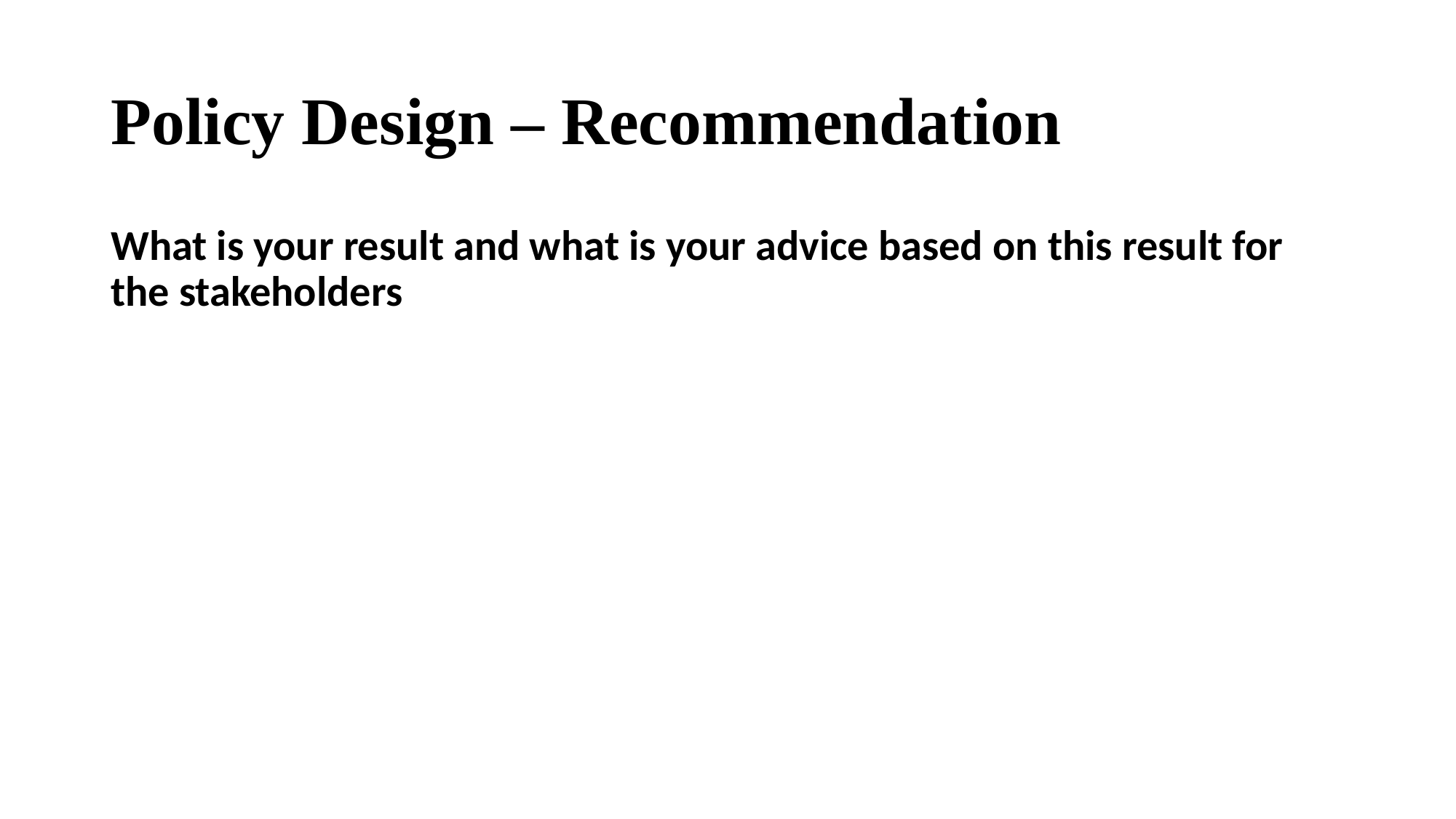

Policy Design – Recommendation
What is your result and what is your advice based on this result for the stakeholders